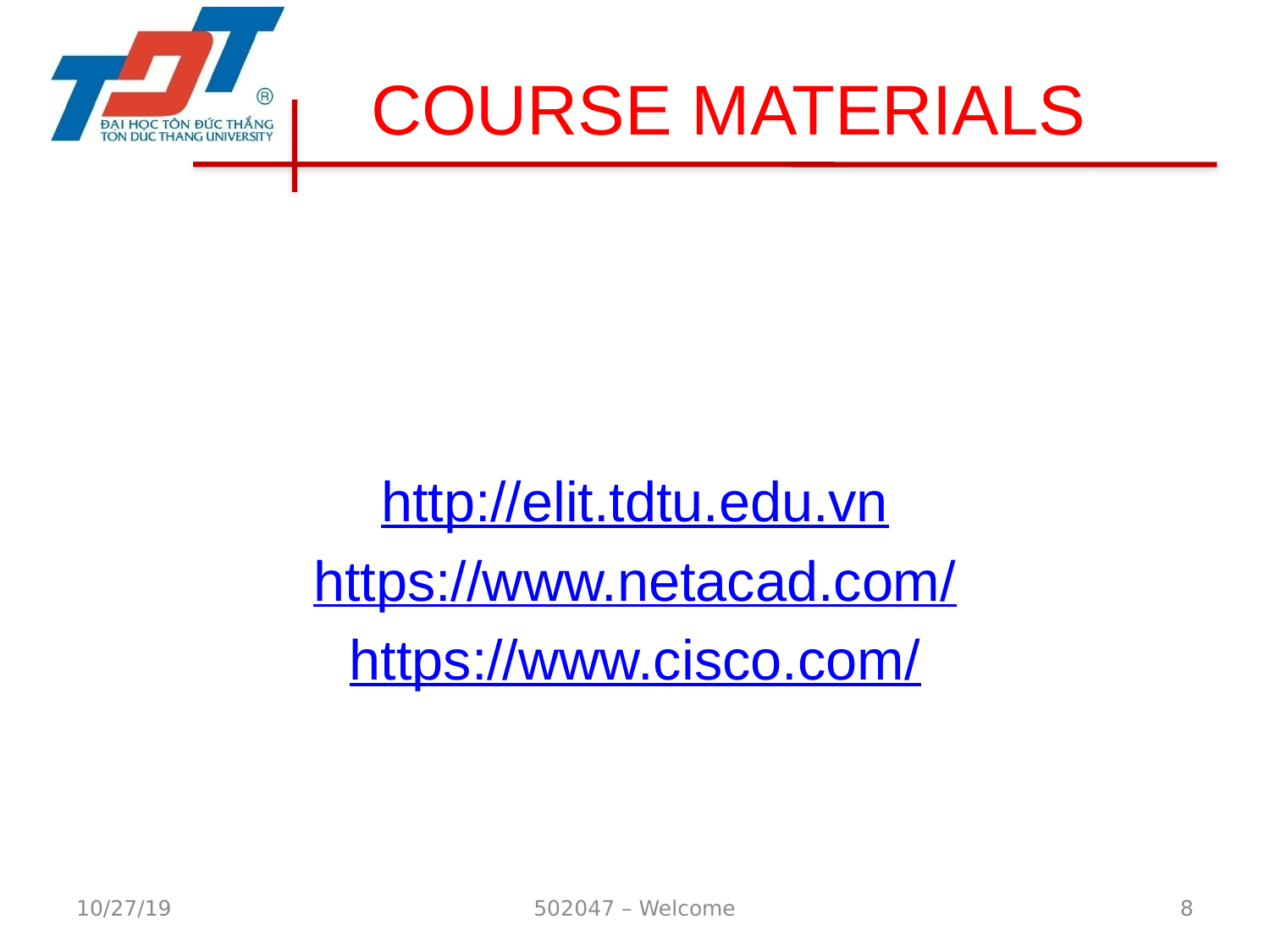

# COURSE MATERIALS

http://elit.tdtu.edu.vn
https://www.netacad.com/
https://www.cisco.com/
10/27/19
502047 – Welcome
8